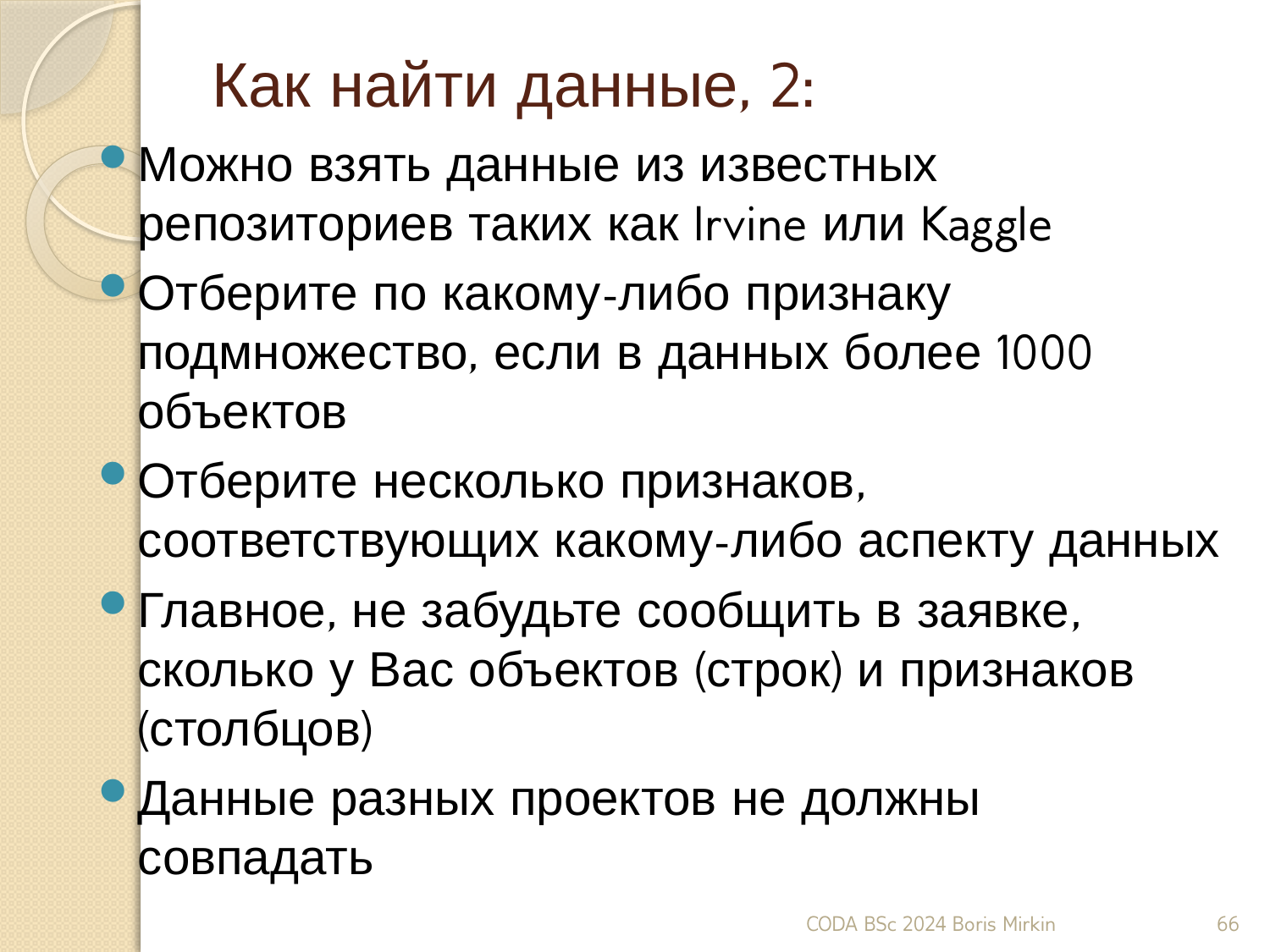

# Как найти данные, 2:
Можно взять данные из известных репозиториев таких как Irvine или Kaggle
Отберите по какому-либо признаку подмножество, если в данных более 1000 объектов
Отберите несколько признаков, соответствующих какому-либо аспекту данных
Главное, не забудьте сообщить в заявке, сколько у Вас объектов (строк) и признаков (столбцов)
Данные разных проектов не должны совпадать
CODA BSc 2024 Boris Mirkin
66